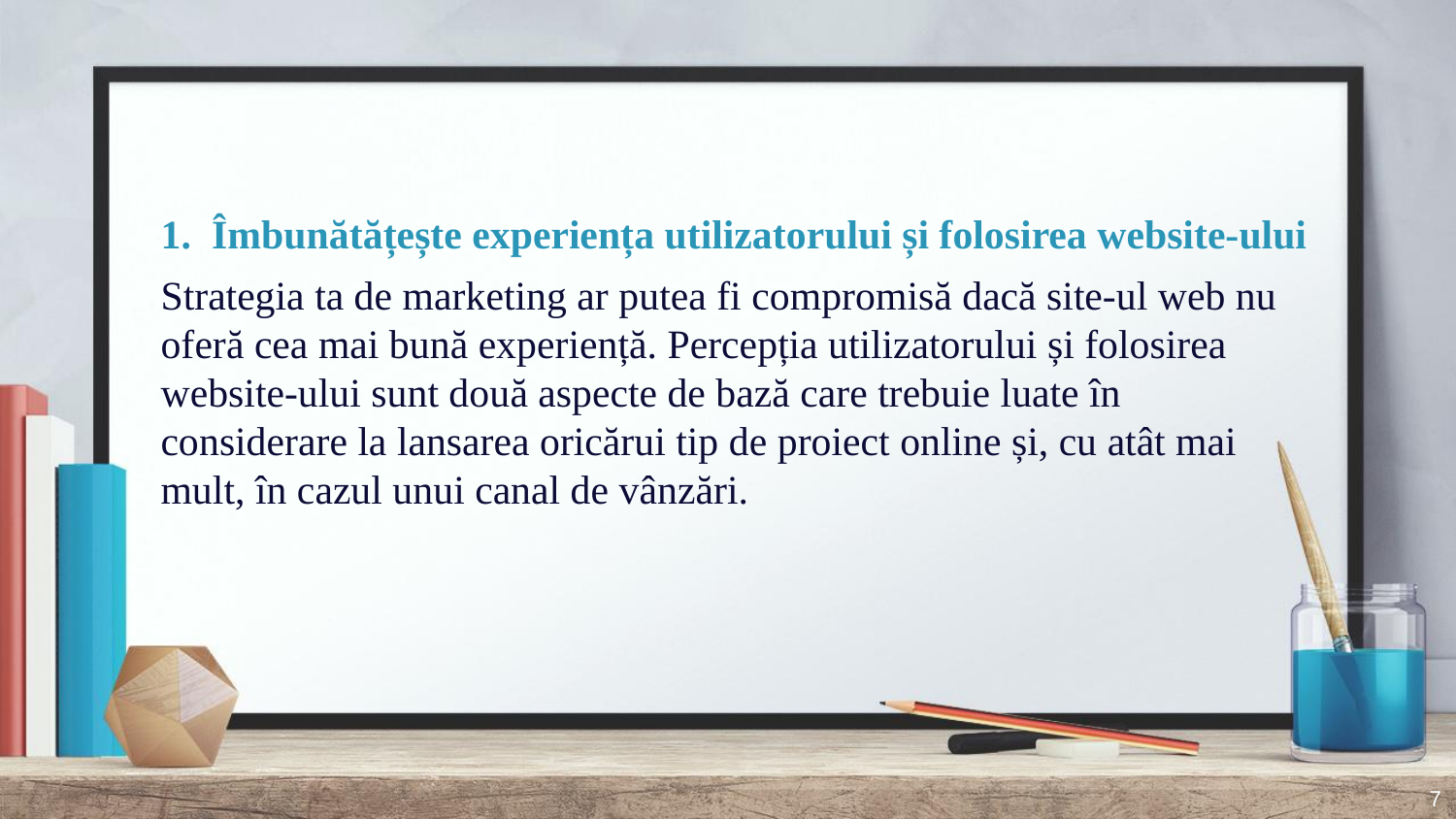

1.  Îmbunătățește experiența utilizatorului și folosirea website-ului
Strategia ta de marketing ar putea fi compromisă dacă site-ul web nu oferă cea mai bună experiență. Percepția utilizatorului și folosirea website-ului sunt două aspecte de bază care trebuie luate în considerare la lansarea oricărui tip de proiect online și, cu atât mai mult, în cazul unui canal de vânzări.
7